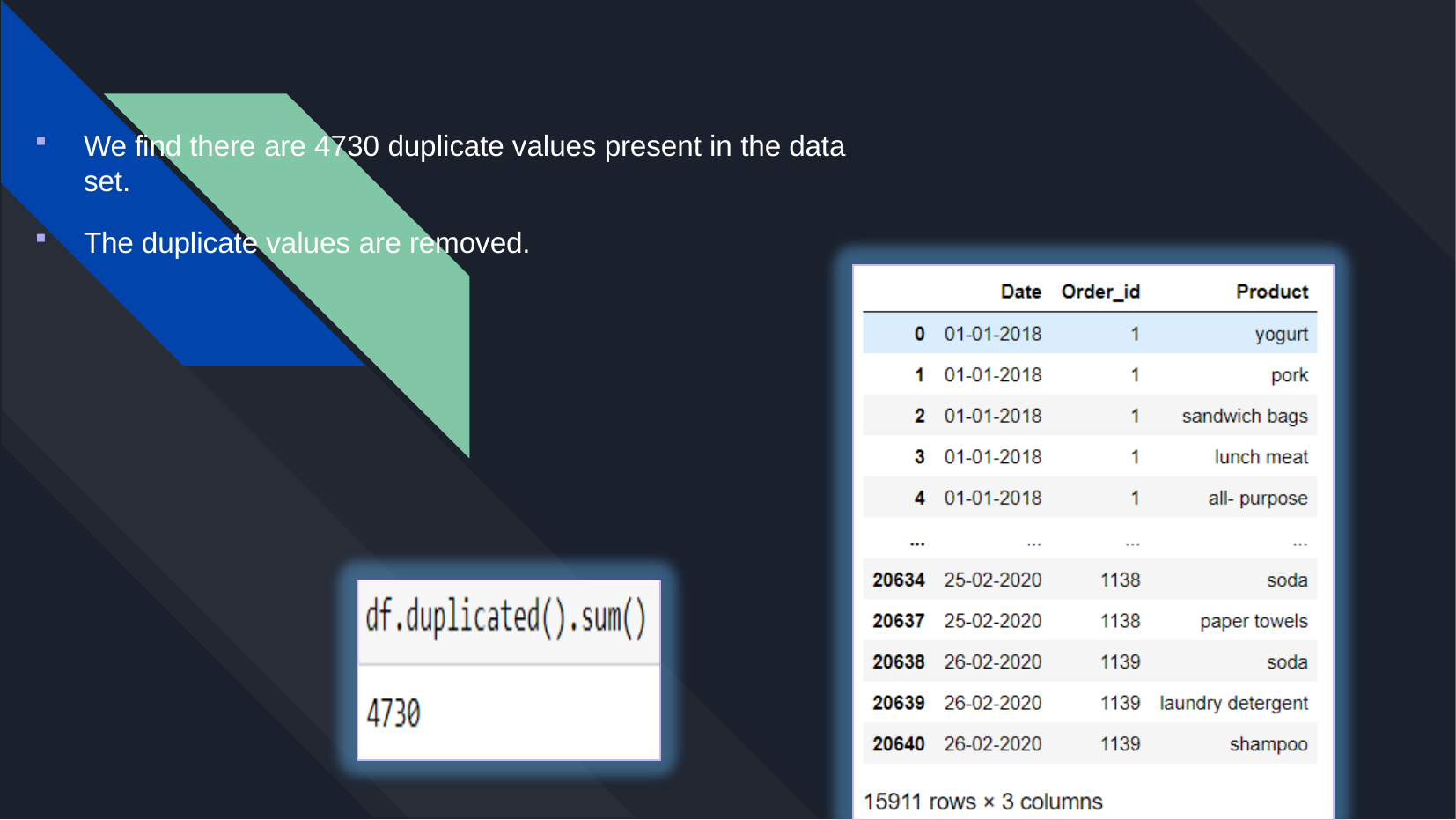

We find there are 4730 duplicate values present in the data set.
The duplicate values are removed.